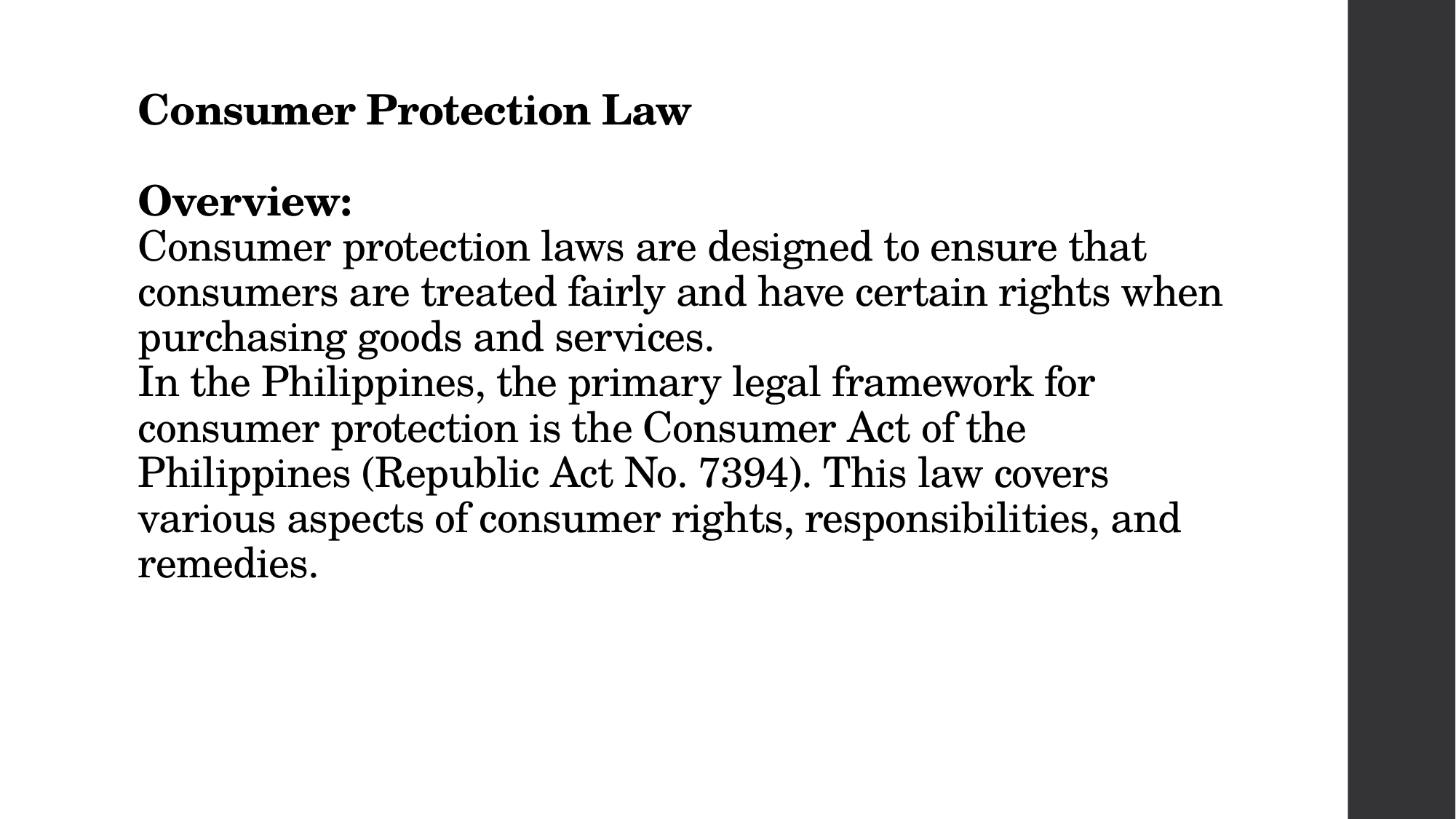

Consumer Protection Law

Overview:
Consumer protection laws are designed to ensure that consumers are treated fairly and have certain rights when purchasing goods and services.
In the Philippines, the primary legal framework for consumer protection is the Consumer Act of the Philippines (Republic Act No. 7394). This law covers various aspects of consumer rights, responsibilities, and remedies.